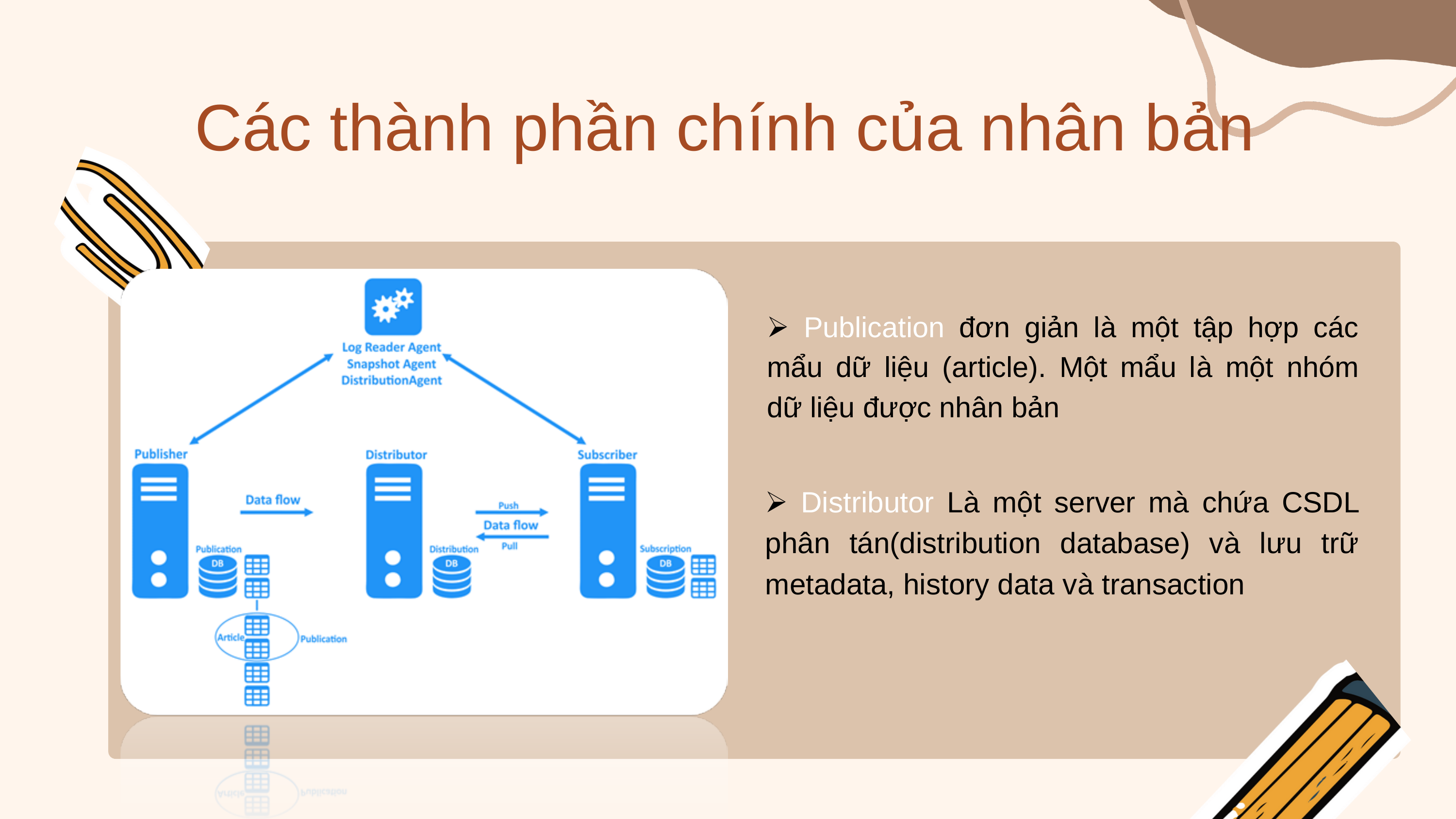

Các thành phần chính của nhân bản

⮚ Publication đơn giản là một tập hợp các mẩu dữ liệu (article). Một mẩu là một nhóm dữ liệu được nhân bản

⮚ Distributor Là một server mà chứa CSDL phân tán(distribution database) và lưu trữ metadata, history data và transaction